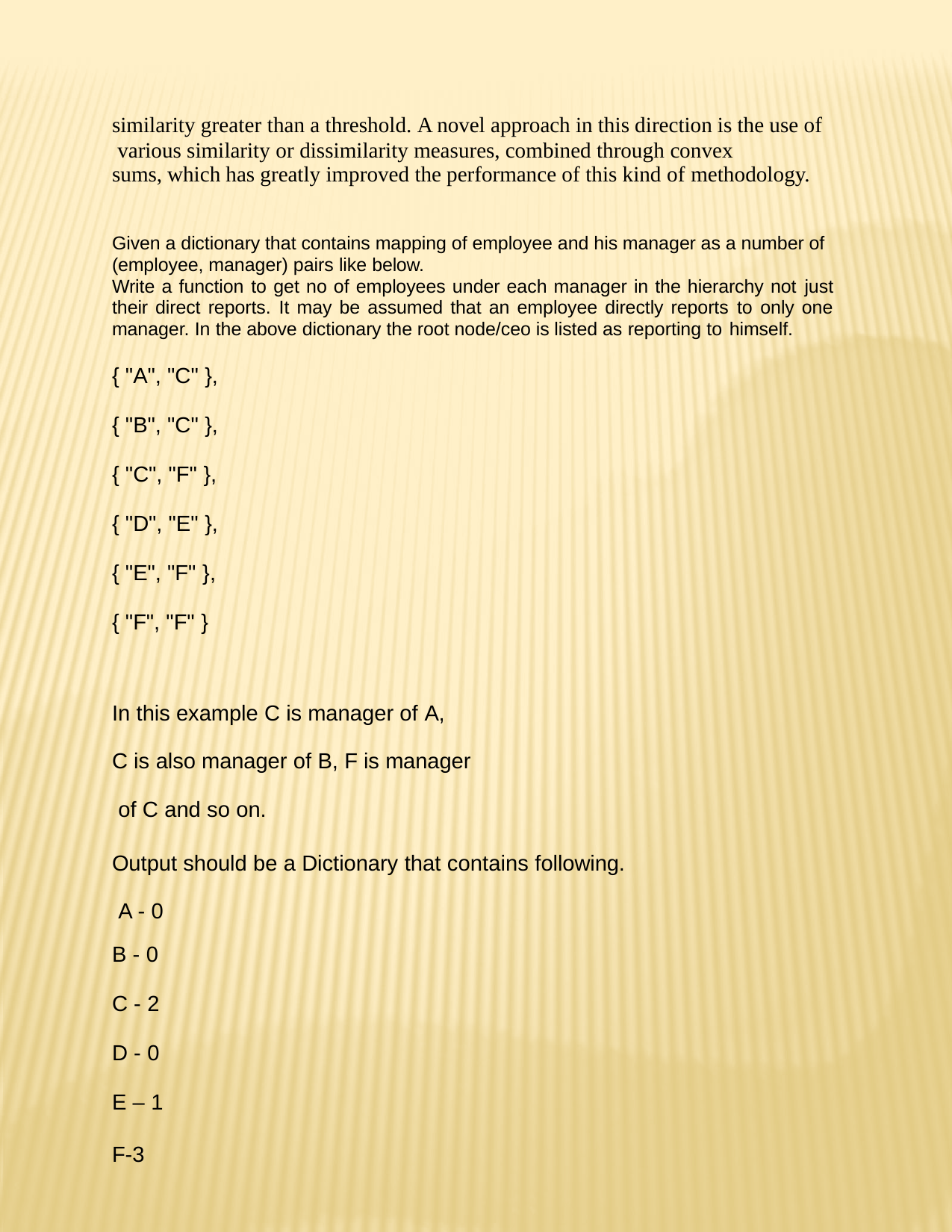

similarity greater than a threshold. A novel approach in this direction is the use of  various similarity or dissimilarity measures, combined through convex
sums, which has greatly improved the performance of this kind of methodology.

Given a dictionary that contains mapping of employee and his manager as a number of  (employee, manager) pairs like below.
Write a function to get no of employees under each manager in the hierarchy not just  their direct reports. It may be assumed that an employee directly reports to only one  manager. In the above dictionary the root node/ceo is listed as reporting to himself.

{ "A", "C" },

{ "B", "C" },

{ "C", "F" },

{ "D", "E" },

{ "E", "F" },

{ "F", "F" }
In this example C is manager of A,
C is also manager of B, F is manager  of C and so on.
Output should be a Dictionary that contains following.  A - 0
B - 0

C - 2

D - 0

E – 1

F-3